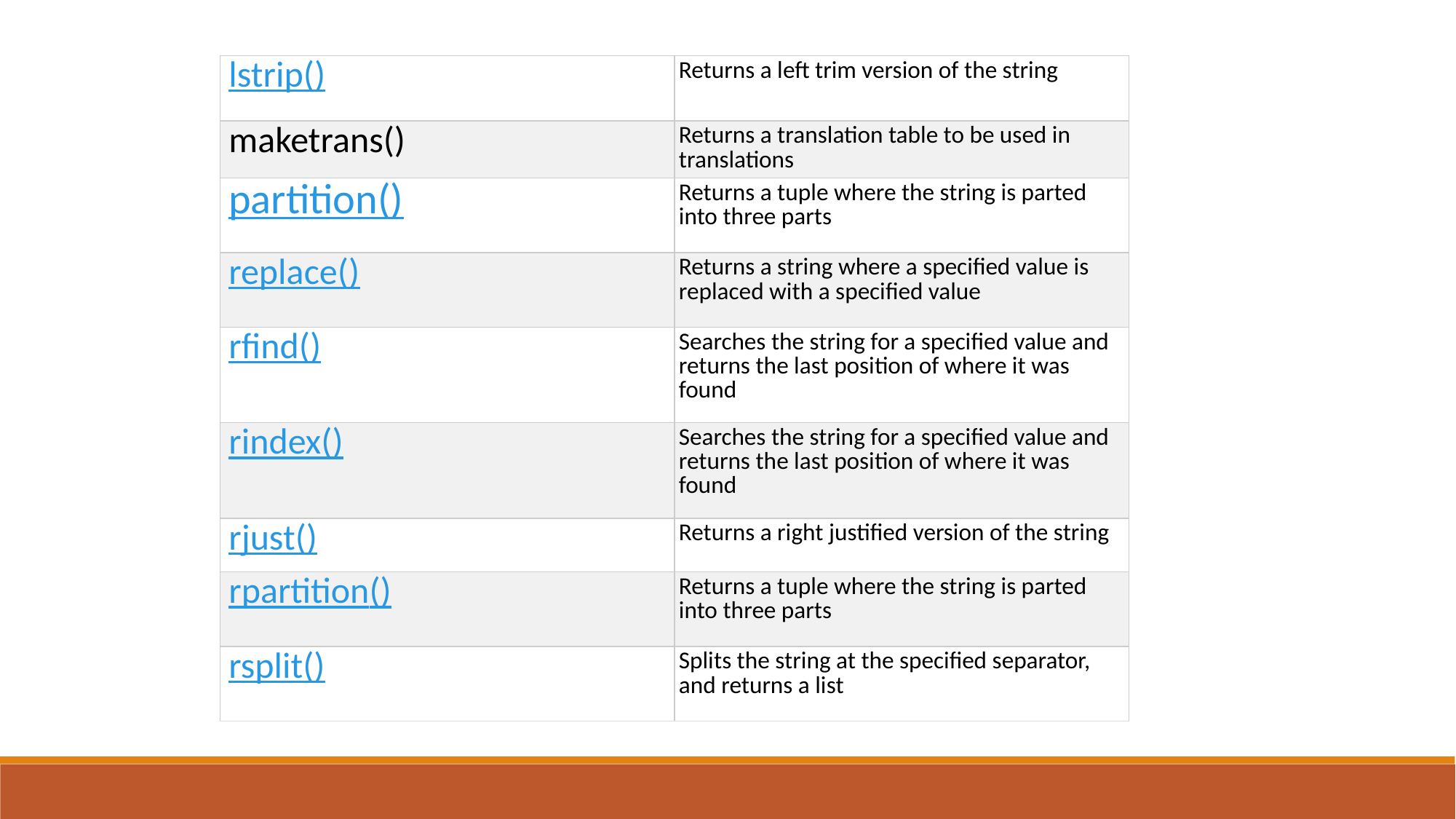

| lstrip() | Returns a left trim version of the string |
| --- | --- |
| maketrans() | Returns a translation table to be used in translations |
| partition() | Returns a tuple where the string is parted into three parts |
| replace() | Returns a string where a specified value is replaced with a specified value |
| rfind() | Searches the string for a specified value and returns the last position of where it was found |
| rindex() | Searches the string for a specified value and returns the last position of where it was found |
| rjust() | Returns a right justified version of the string |
| rpartition() | Returns a tuple where the string is parted into three parts |
| rsplit() | Splits the string at the specified separator, and returns a list |